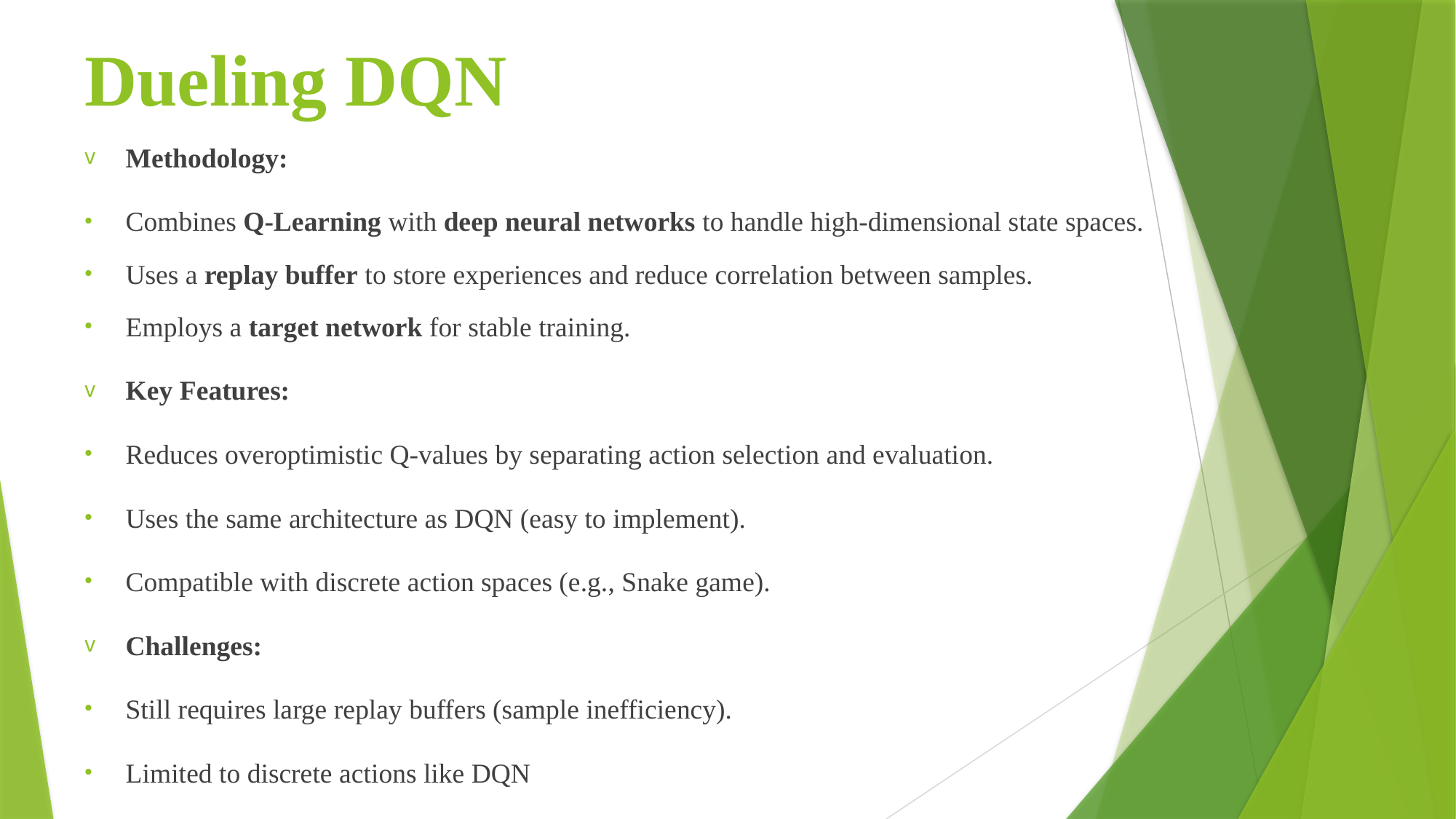

# Dueling DQN
Methodology:
Combines Q-Learning with deep neural networks to handle high-dimensional state spaces.
Uses a replay buffer to store experiences and reduce correlation between samples.
Employs a target network for stable training.
Key Features:
Reduces overoptimistic Q-values by separating action selection and evaluation.
Uses the same architecture as DQN (easy to implement).
Compatible with discrete action spaces (e.g., Snake game).
Challenges:
Still requires large replay buffers (sample inefficiency).
Limited to discrete actions like DQN